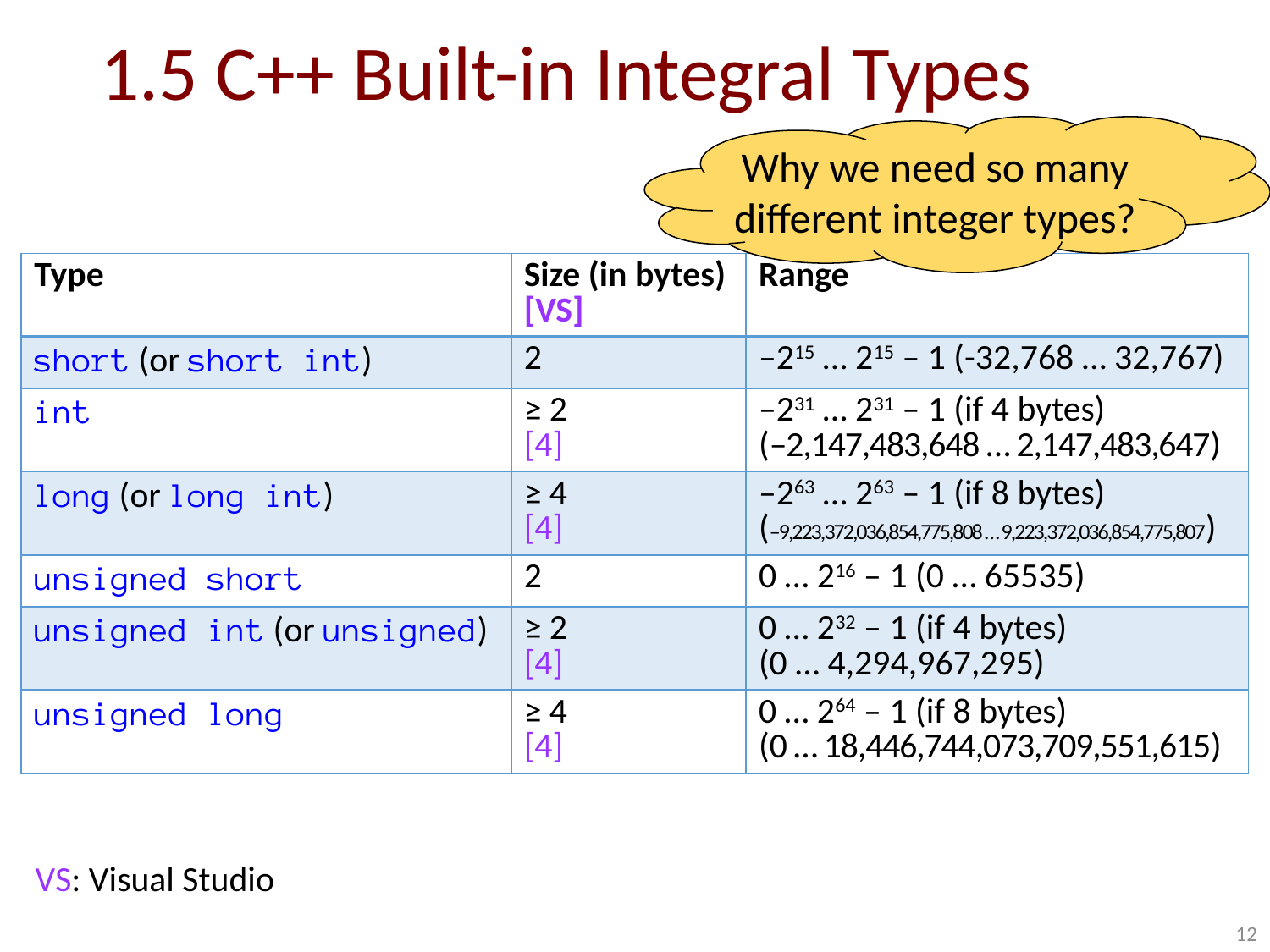

# 1.5 C++ Built-in Integral Types
Why we need so many different integer types?
| Type | Size (in bytes) [VS] | Range |
| --- | --- | --- |
| short (or short int) | 2 | –215 … 215 – 1 (-32,768 … 32,767) |
| int | ≥ 2 [4] | –231 … 231 – 1 (if 4 bytes) (–2,147,483,648 … 2,147,483,647) |
| long (or long int) | ≥ 4 [4] | –263 … 263 – 1 (if 8 bytes) (–9,223,372,036,854,775,808 … 9,223,372,036,854,775,807) |
| unsigned short | 2 | 0 … 216 – 1 (0 … 65535) |
| unsigned int (or unsigned) | ≥ 2 [4] | 0 … 232 – 1 (if 4 bytes) (0 … 4,294,967,295) |
| unsigned long | ≥ 4 [4] | 0 … 264 – 1 (if 8 bytes) (0 … 18,446,744,073,709,551,615) |
VS: Visual Studio
12